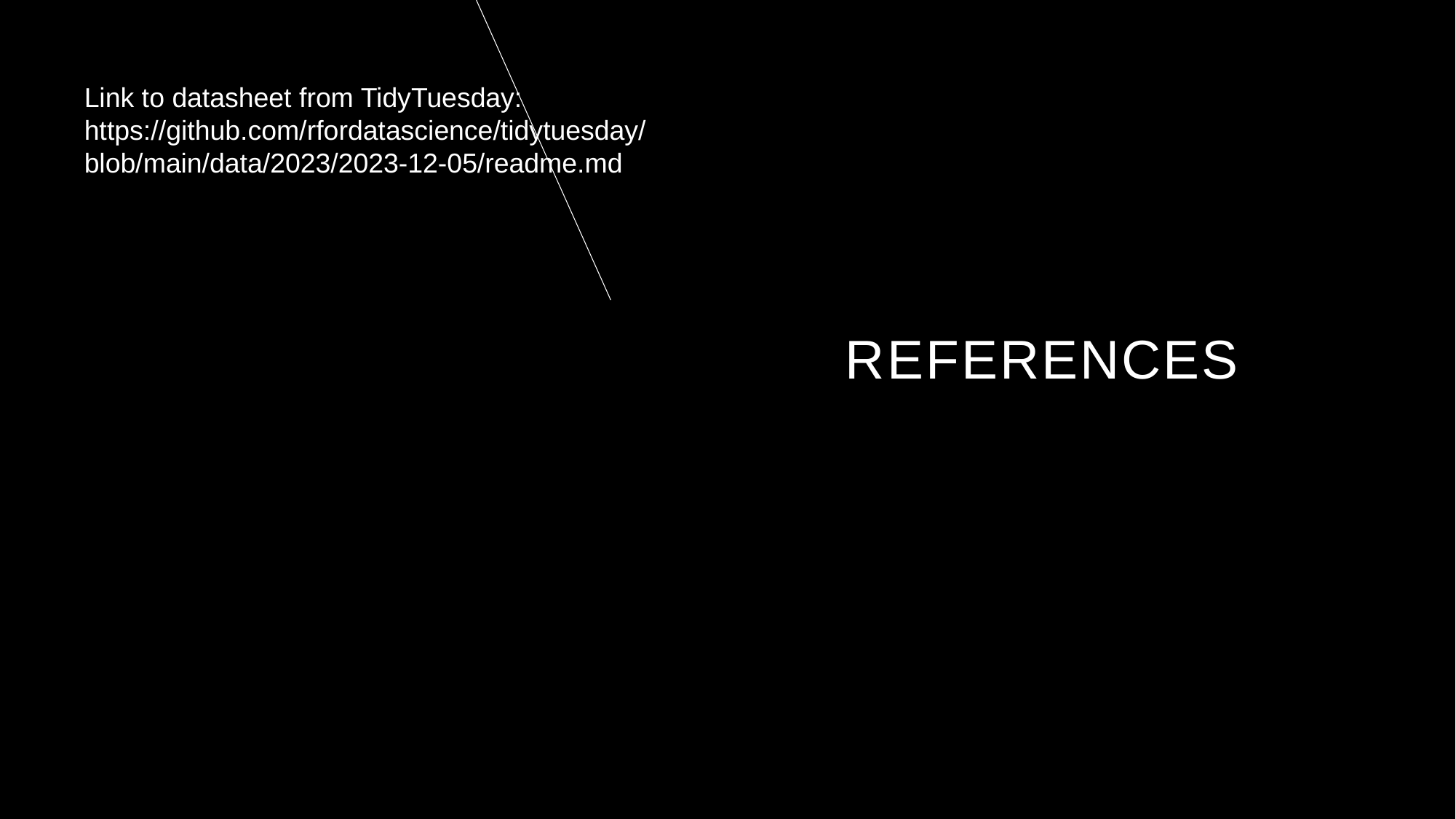

# References
Link to datasheet from TidyTuesday:
https://github.com/rfordatascience/tidytuesday/blob/main/data/2023/2023-12-05/readme.md